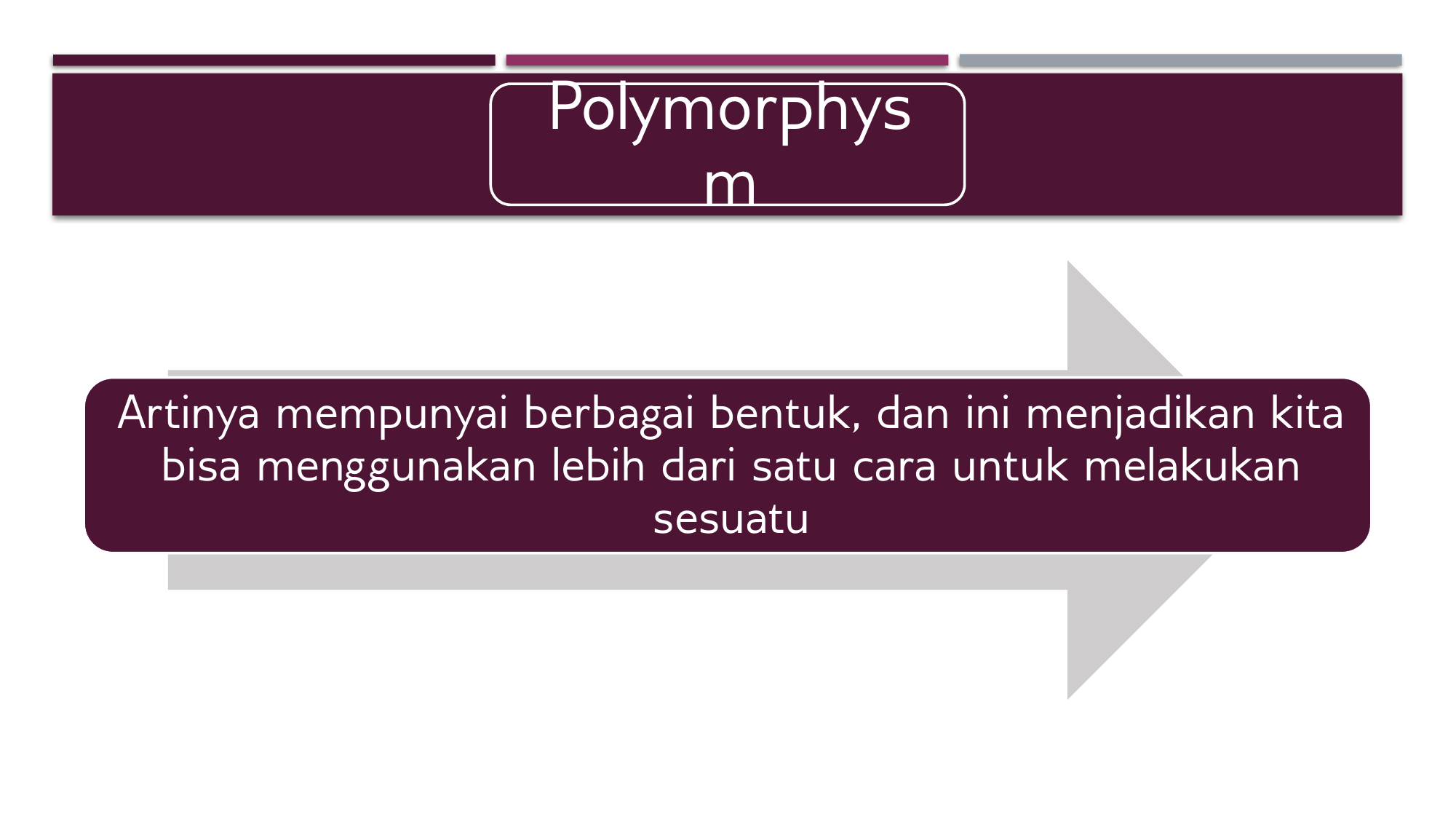

Polymorphysm
Artinya mempunyai berbagai bentuk, dan ini menjadikan kita bisa menggunakan lebih dari satu cara untuk melakukan sesuatu